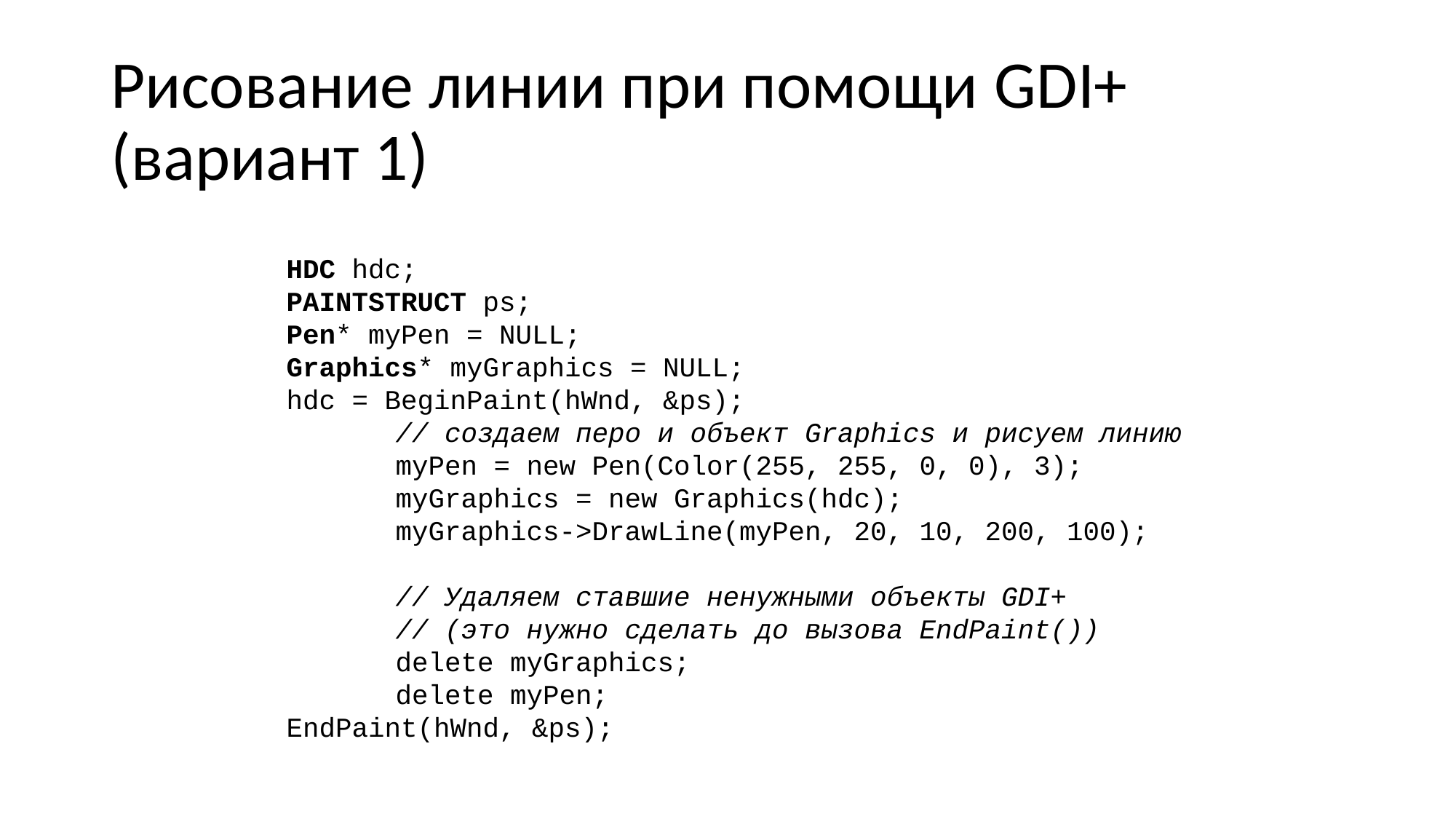

# Рисование линии при помощи GDI+ (вариант 1)
HDC hdc;
PAINTSTRUCT ps;
Pen* myPen = NULL;
Graphics* myGraphics = NULL;
hdc = BeginPaint(hWnd, &ps);
	// создаем перо и объект Graphics и рисуем линию
	myPen = new Pen(Color(255, 255, 0, 0), 3);
	myGraphics = new Graphics(hdc);
	myGraphics->DrawLine(myPen, 20, 10, 200, 100);

	// Удаляем ставшие ненужными объекты GDI+
	// (это нужно сделать до вызова EndPaint())
	delete myGraphics;
	delete myPen;
EndPaint(hWnd, &ps);